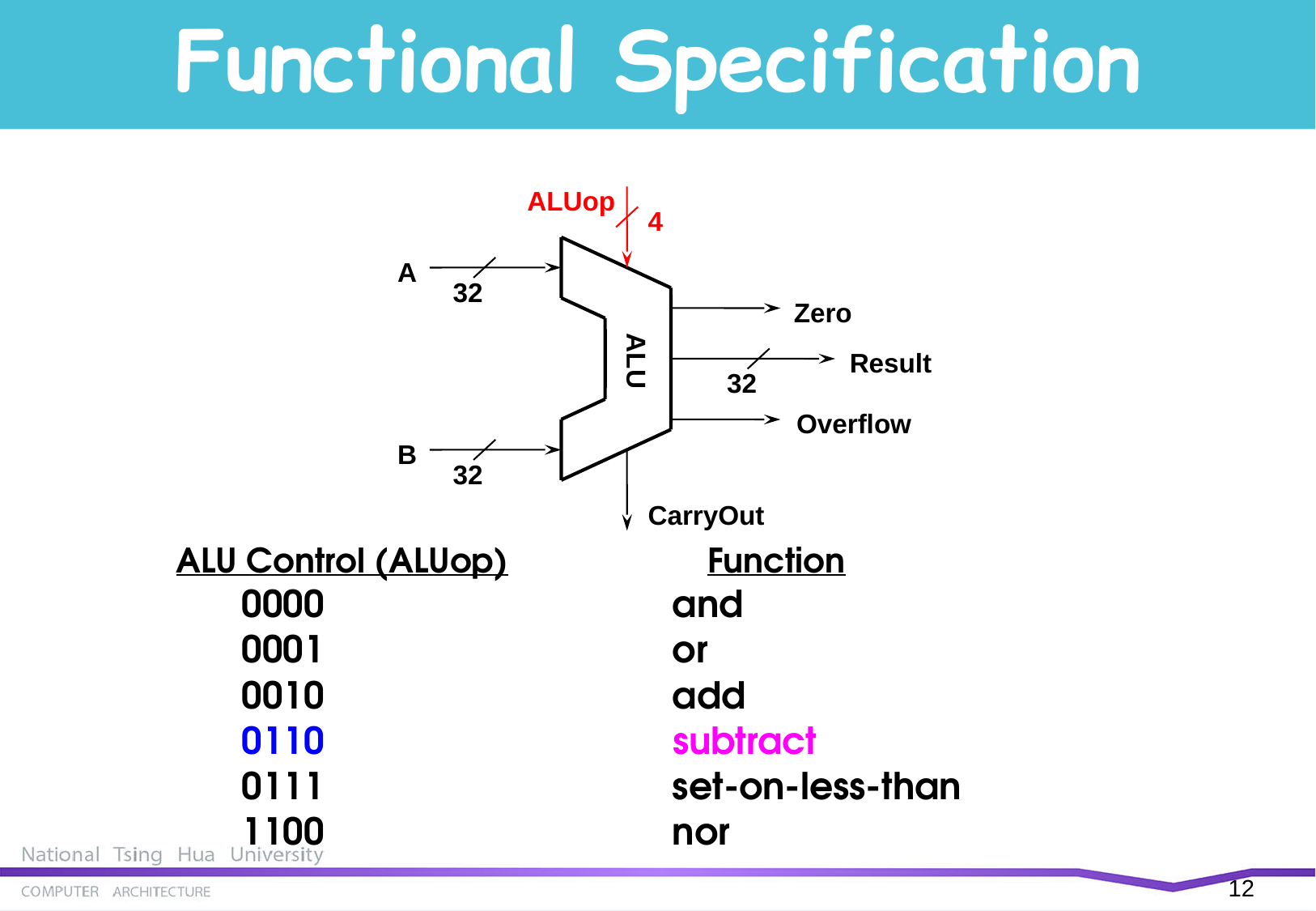

# Functional Specification
ALUop

4

A

32
Zero

ALU
Result

32
Overflow

B

32
CarryOut
ALU Control (ALUop)	 	  Function
0000			    and
0001			    or
0010			    add
0110			    subtract
0111			    set-on-less-than
1100			    nor

12